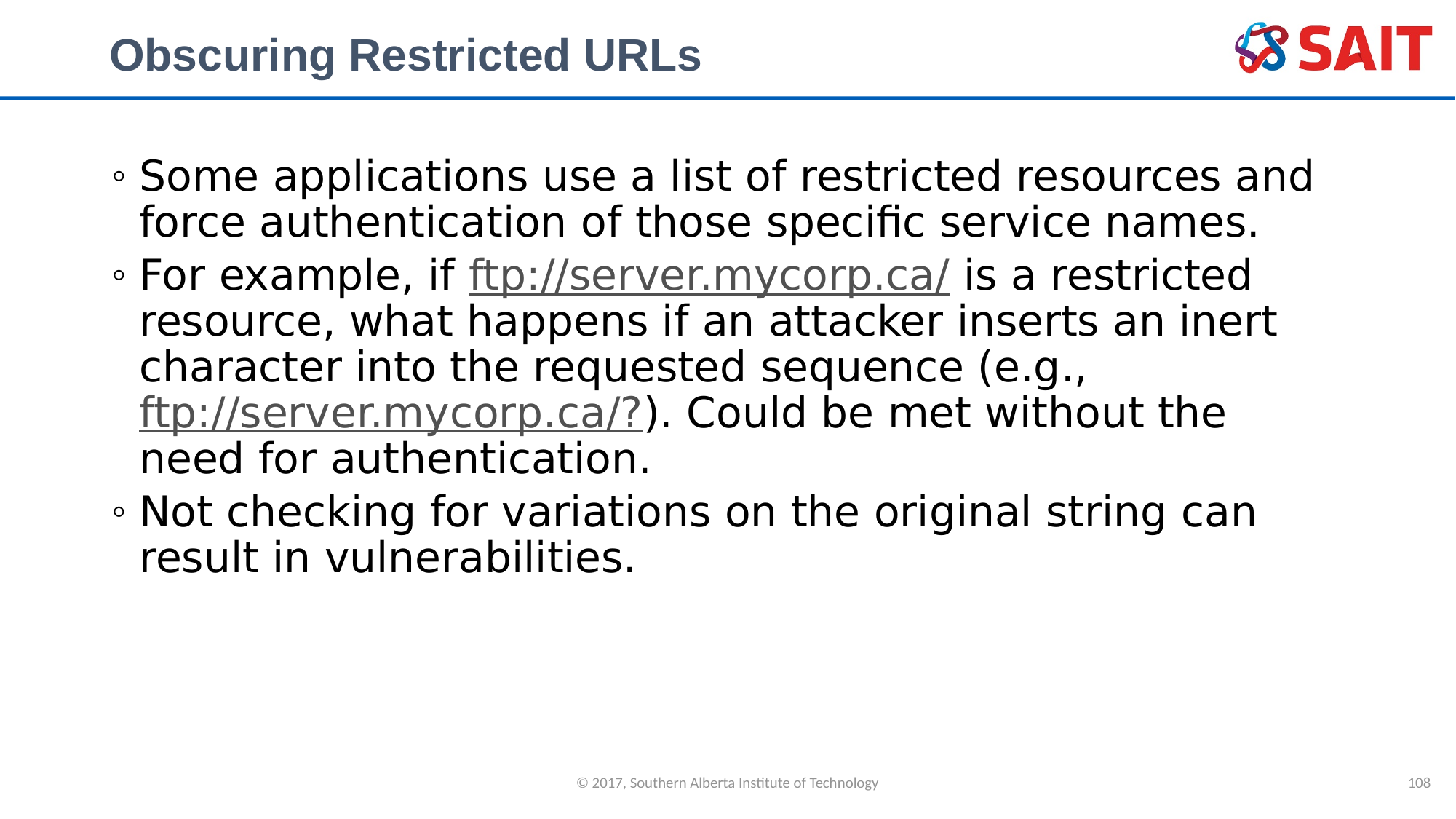

# Obscuring Restricted URLs
Some applications use a list of restricted resources and force authentication of those specific service names.
For example, if ftp://server.mycorp.ca/ is a restricted resource, what happens if an attacker inserts an inert character into the requested sequence (e.g.,  ftp://server.mycorp.ca/?). Could be met without the need for authentication.
Not checking for variations on the original string can result in vulnerabilities.